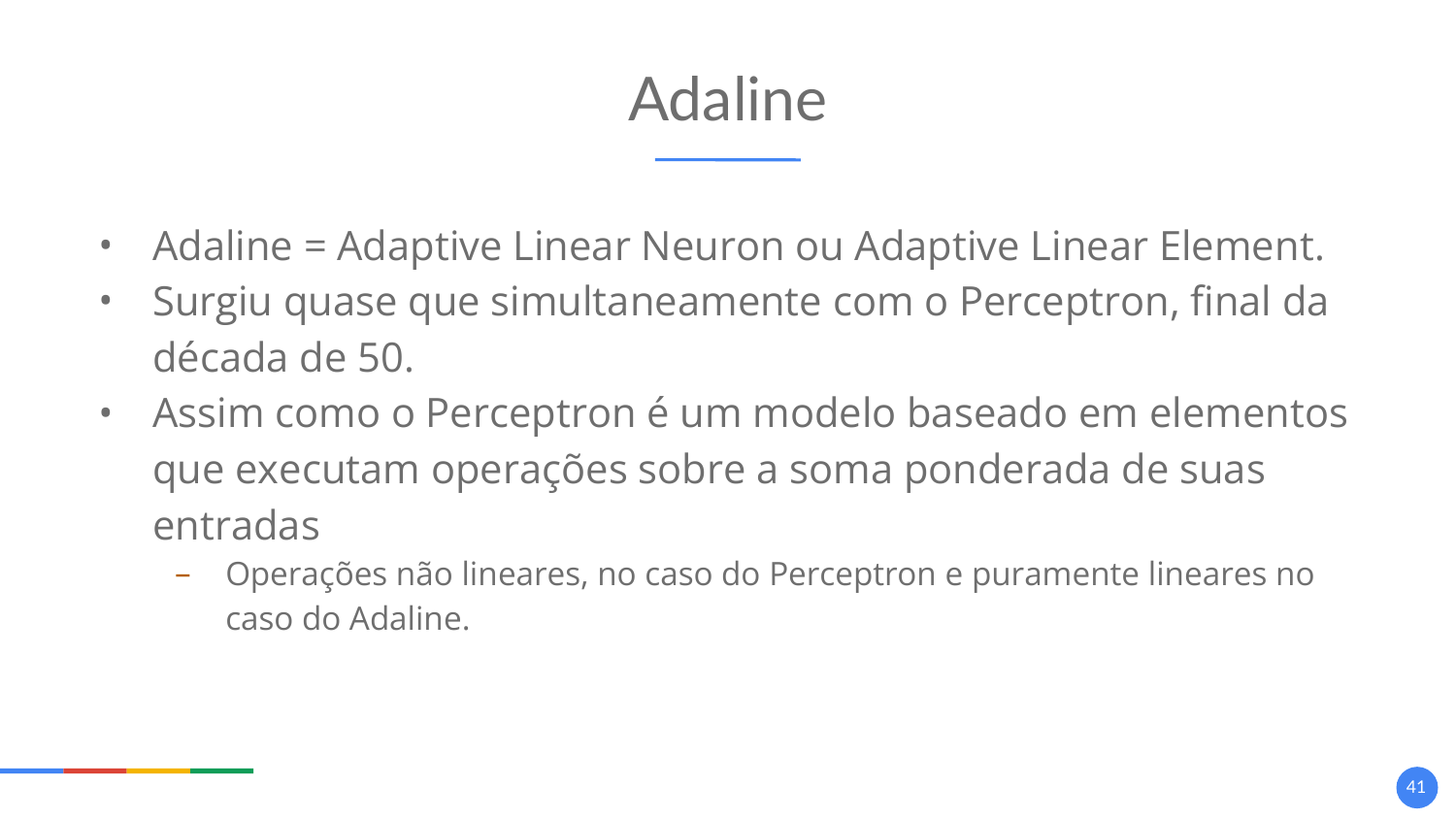

# Adaline
Adaline = Adaptive Linear Neuron ou Adaptive Linear Element.
Surgiu quase que simultaneamente com o Perceptron, final da década de 50.
Assim como o Perceptron é um modelo baseado em elementos que executam operações sobre a soma ponderada de suas entradas
Operações não lineares, no caso do Perceptron e puramente lineares no caso do Adaline.